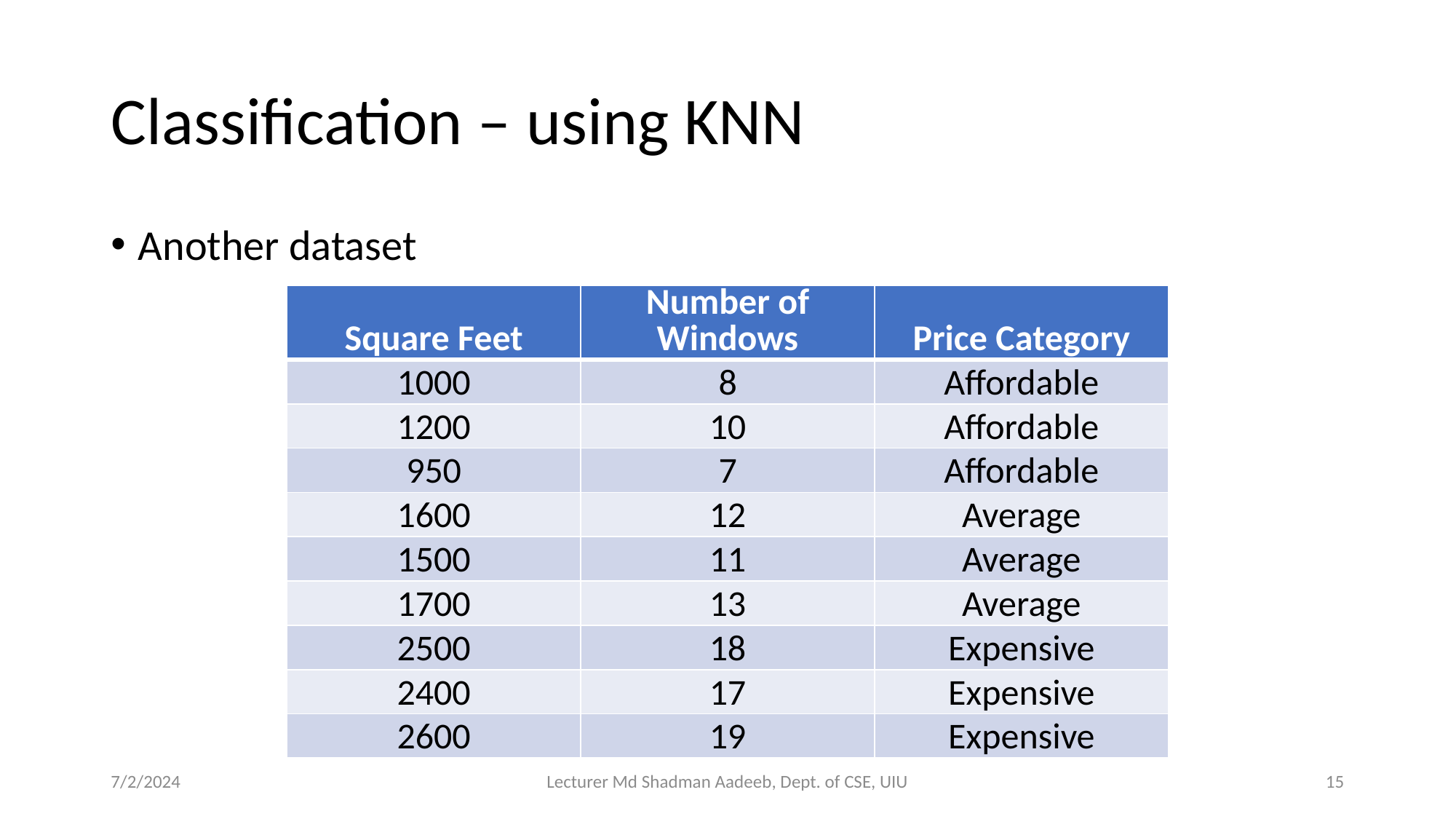

# Classification – using KNN
Another dataset
| Square Feet | Number of Windows | Price Category |
| --- | --- | --- |
| 1000 | 8 | Affordable |
| 1200 | 10 | Affordable |
| 950 | 7 | Affordable |
| 1600 | 12 | Average |
| 1500 | 11 | Average |
| 1700 | 13 | Average |
| 2500 | 18 | Expensive |
| 2400 | 17 | Expensive |
| 2600 | 19 | Expensive |
7/2/2024
Lecturer Md Shadman Aadeeb, Dept. of CSE, UIU
15